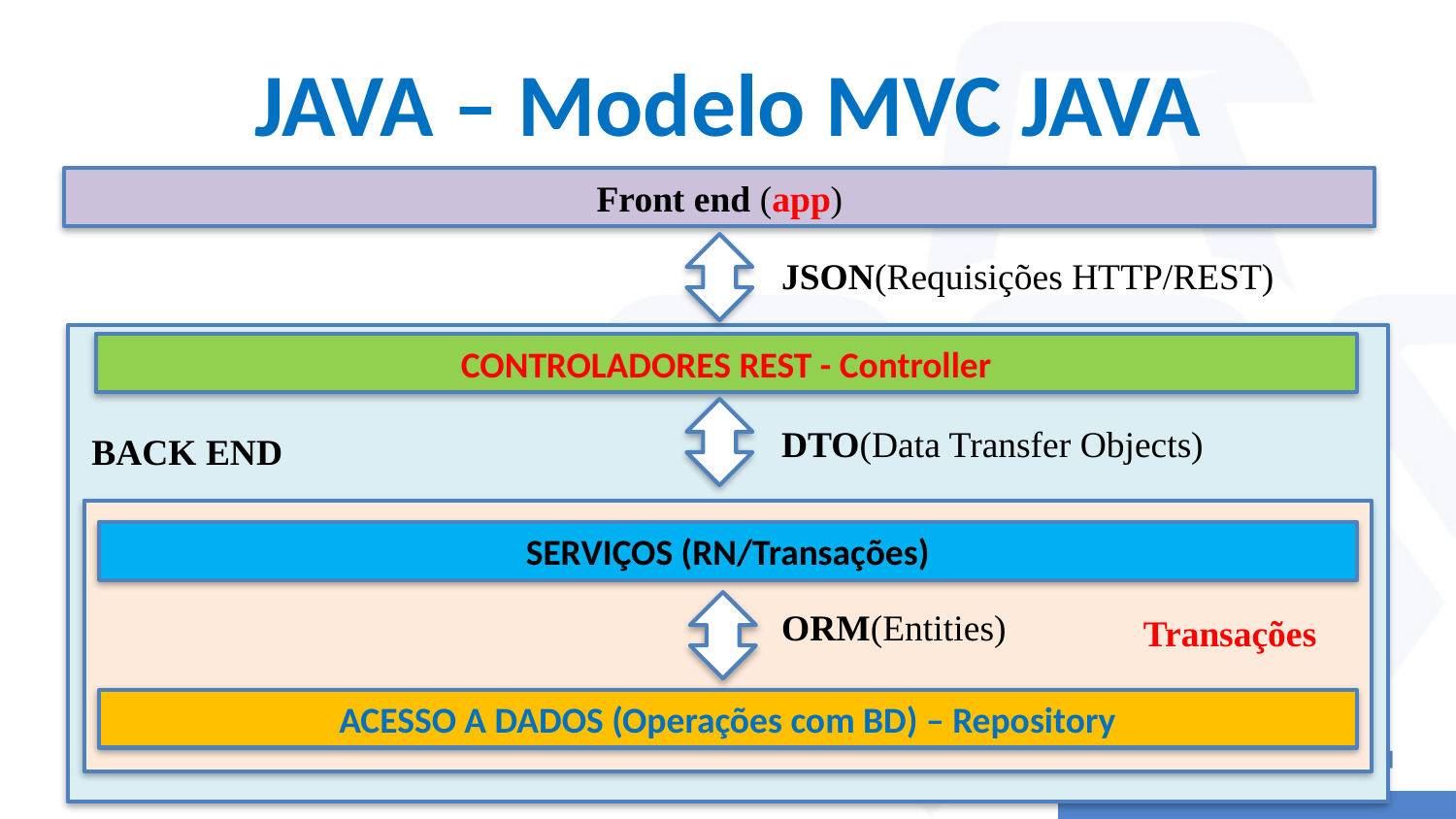

# JAVA – Modelo MVC JAVA

Front end (app)

JSON(Requisições HTTP/REST)

CONTROLADORES REST - Controller

DTO(Data Transfer Objects)
BACK END

SERVIÇOS (RN/Transações)

ORM(Entities)
Transações
ACESSO A DADOS (Operações com BD) – Repository